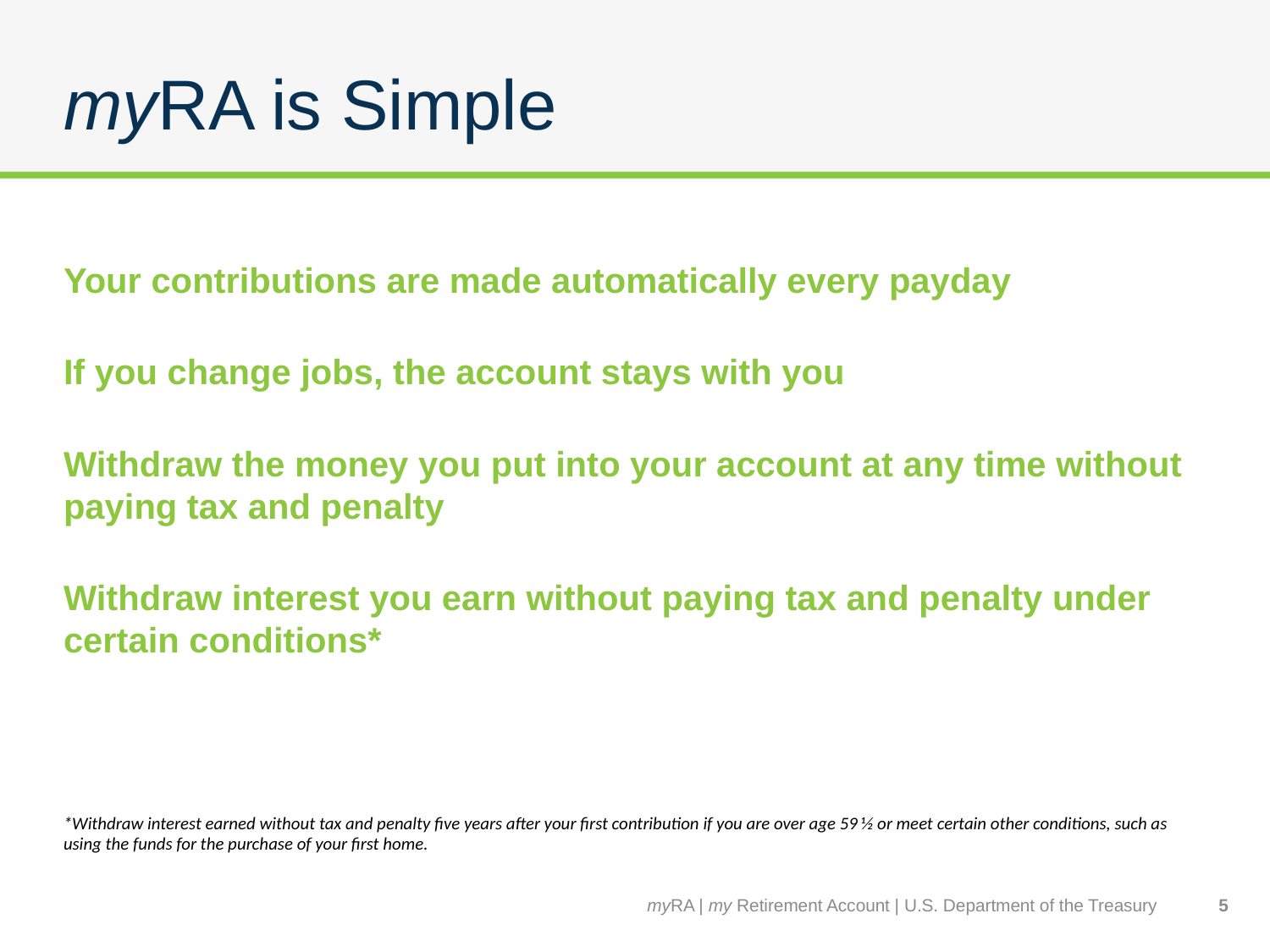

# myRA is Simple
Your contributions are made automatically every payday
If you change jobs, the account stays with you
Withdraw the money you put into your account at any time without paying tax and penalty
Withdraw interest you earn without paying tax and penalty under certain conditions*

*Withdraw interest earned without tax and penalty five years after your first contribution if you are over age 59 ½ or meet certain other conditions, such as using the funds for the purchase of your first home.

myRA | my Retirement Account | U.S. Department of the Treasury
5